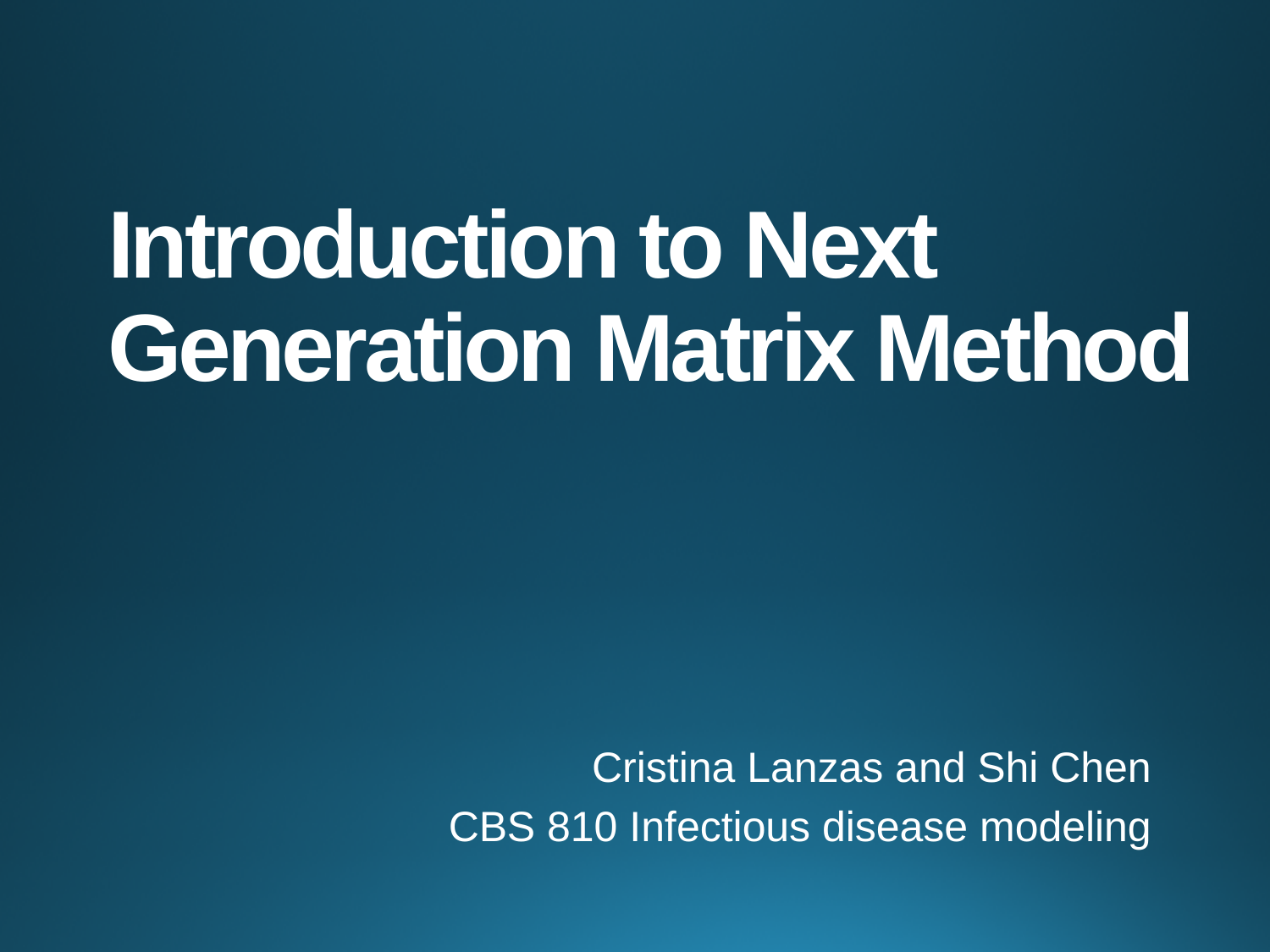

# Introduction to Next Generation Matrix Method
Cristina Lanzas and Shi Chen
CBS 810 Infectious disease modeling